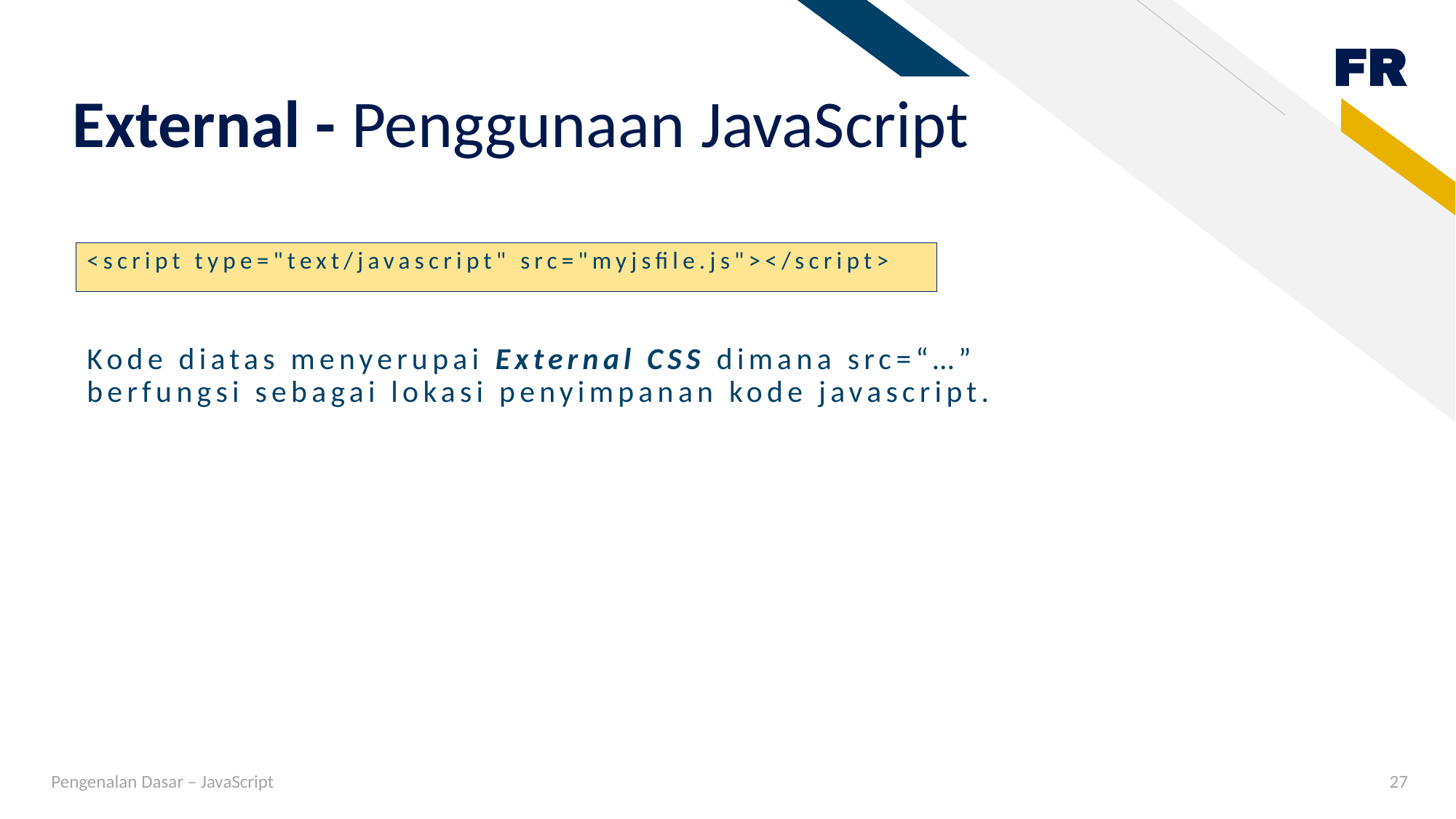

# External - Penggunaan JavaScript
<script type="text/javascript" src="myjsfile.js"></script>
Kode diatas menyerupai External CSS dimana src=“…” berfungsi sebagai lokasi penyimpanan kode javascript.
Pengenalan Dasar – JavaScript
27